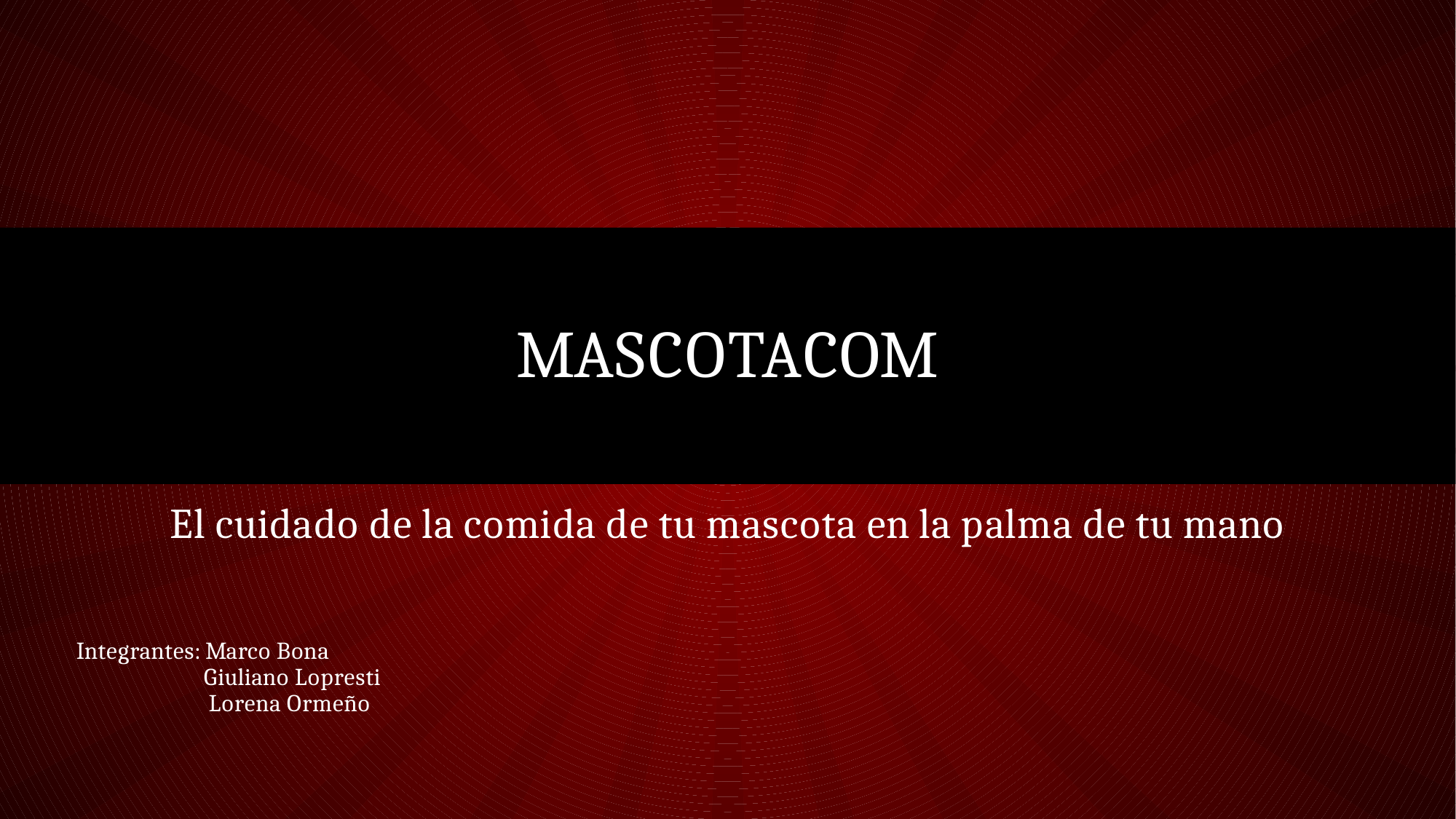

# MascotaCom
El cuidado de la comida de tu mascota en la palma de tu mano
Integrantes: Marco Bona
                        Giuliano Lopresti
                         Lorena Ormeño